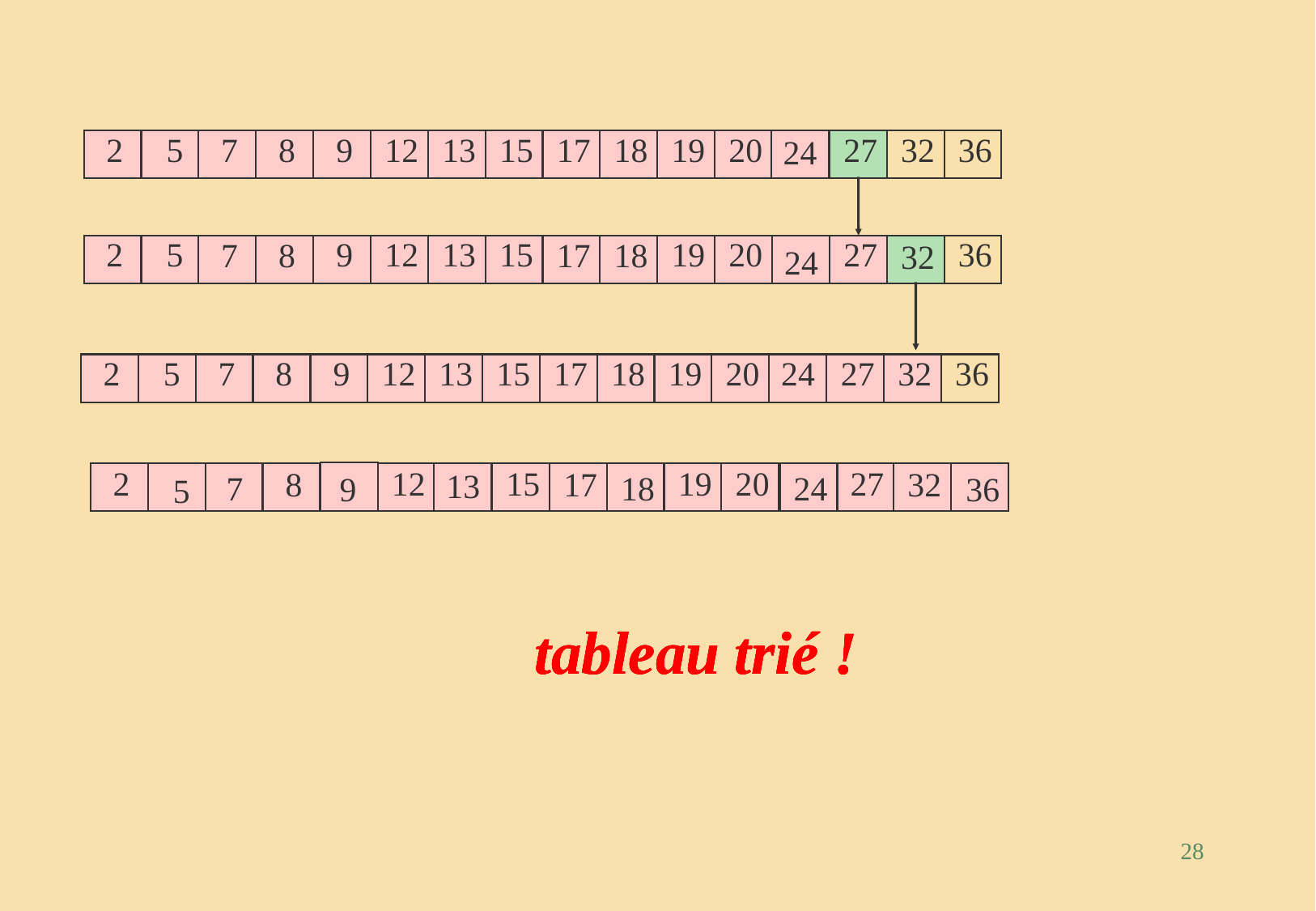

24

9

13

2
5
12
15
19
20
27
36
7
8
17
18
32

32

9

13

24

2
5
12
15
19
20
27
36
7
8
17
18

9

13

24

2
5
12
15
19
20
27
36
7
8
17
18
32
2
12
15
19
20
27
8
17
32
13

7
18
24

9
36

5
tableau trié !
tableau trié !
tableau trié !
tableau trié !
28